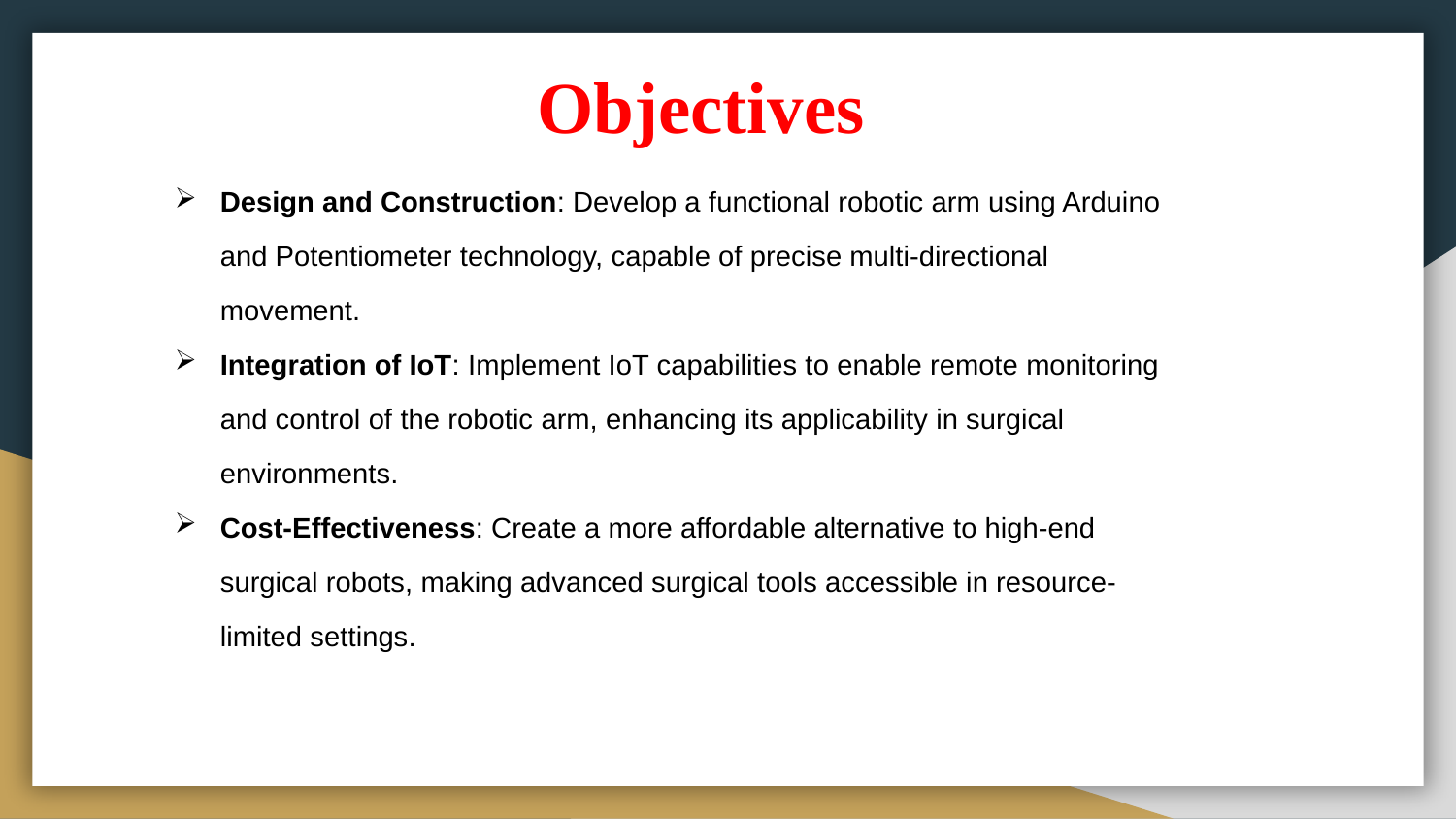

Objectives
Design and Construction: Develop a functional robotic arm using Arduino and Potentiometer technology, capable of precise multi-directional movement.
Integration of IoT: Implement IoT capabilities to enable remote monitoring and control of the robotic arm, enhancing its applicability in surgical environments.
Cost-Effectiveness: Create a more affordable alternative to high-end surgical robots, making advanced surgical tools accessible in resource-limited settings.